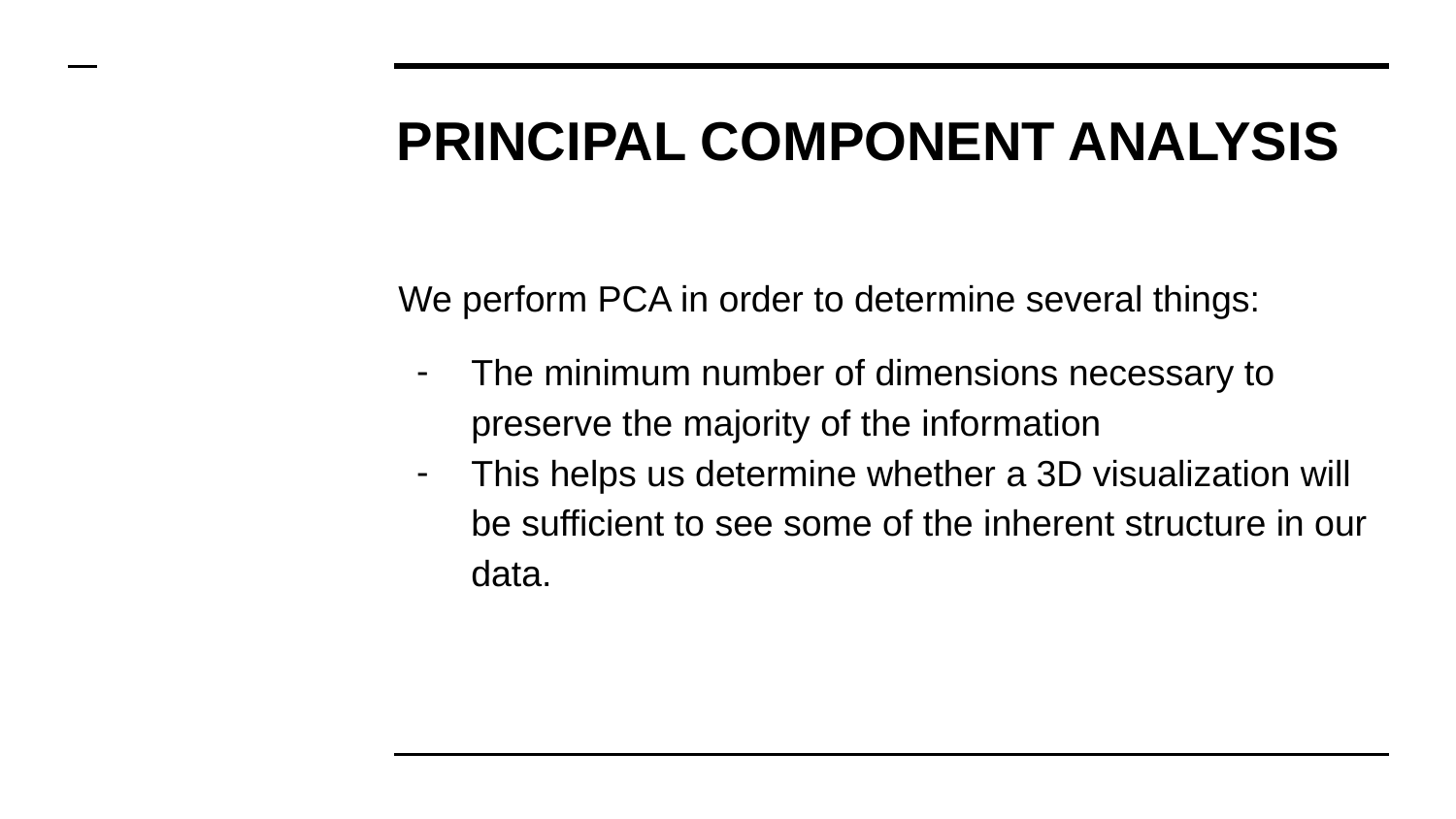

# PRINCIPAL COMPONENT ANALYSIS
We perform PCA in order to determine several things:
The minimum number of dimensions necessary to preserve the majority of the information
This helps us determine whether a 3D visualization will be sufficient to see some of the inherent structure in our data.